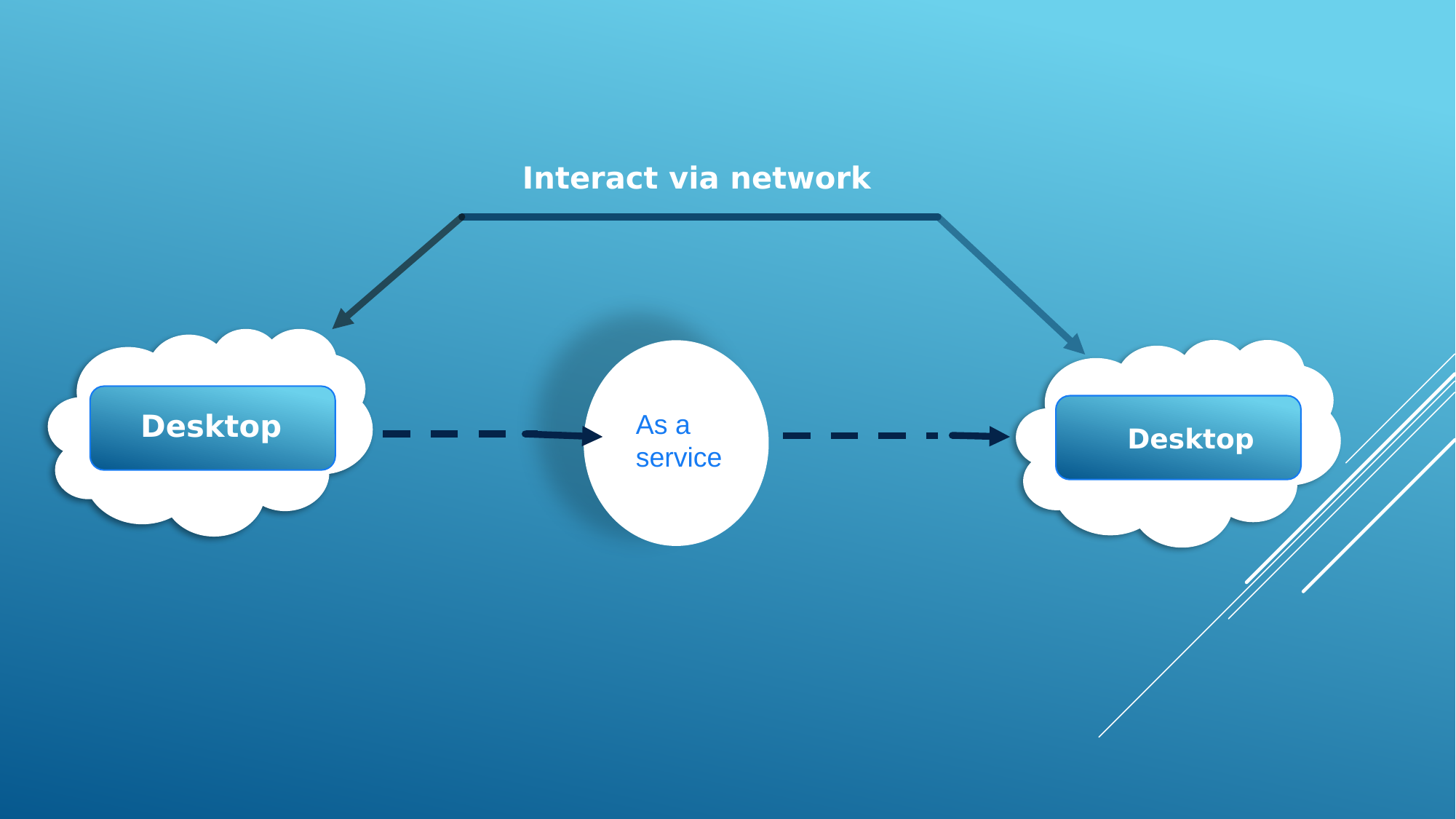

Interact via network

      Desktop
Desktop
As a
service